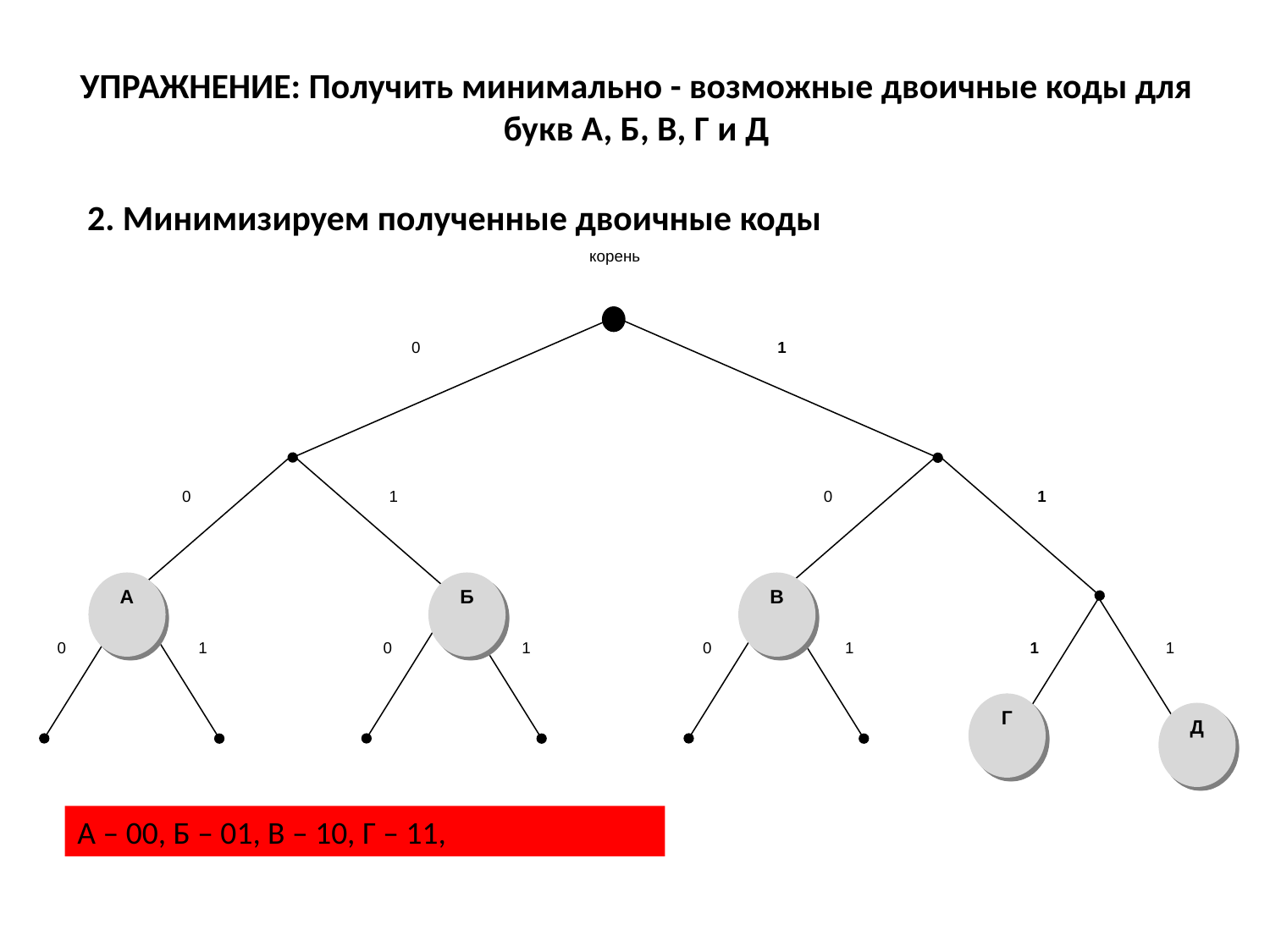

УПРАЖНЕНИЕ: Получить минимально - возможные двоичные коды для букв А, Б, В, Г и Д
2. Минимизируем полученные двоичные коды

корень

0
1

0
1
0
1
А
Б
В

0
1
0
1
0
1
1
1
Г
Д
А – 00, Б – 01, В – 10, Г – 11,